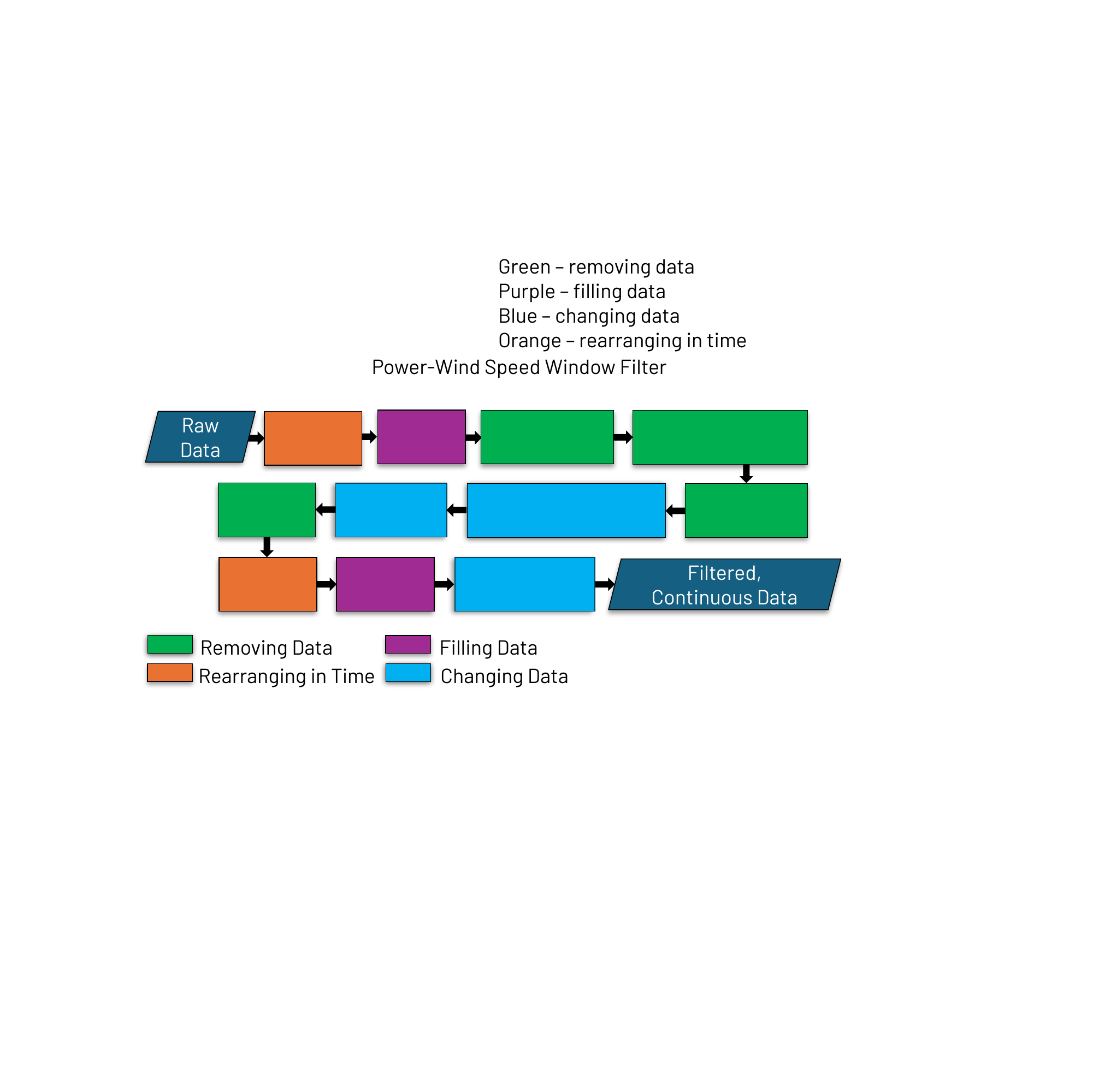

Green – removing data
Purple – filling data
Blue – changing data
Orange – rearranging in time
Power-Wind Speed Window Filter

Raw Data

Filtered, Continuous Data

Removing Data
Filling Data

Rearranging in Time
Changing Data